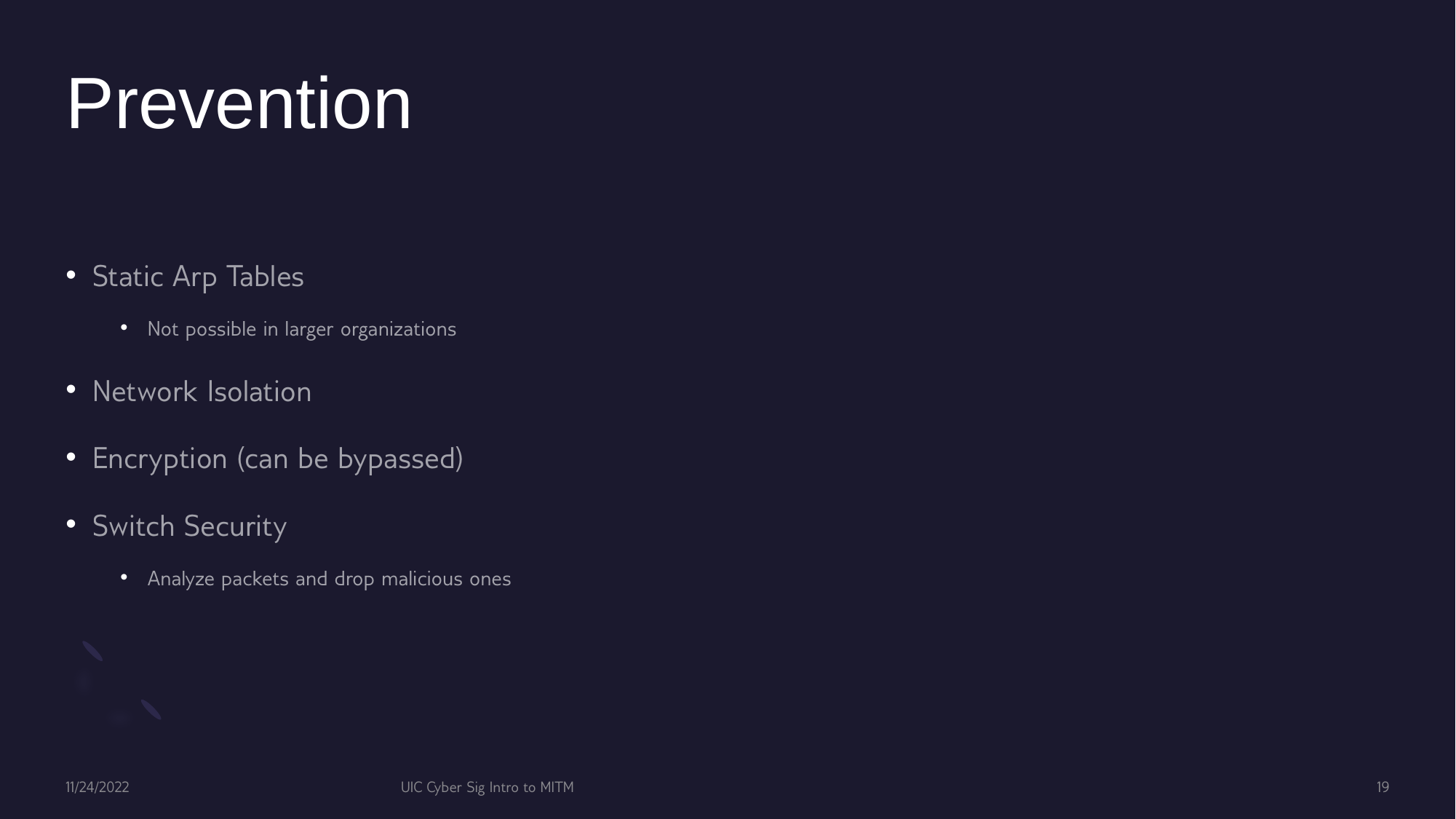

# Prevention
Static Arp Tables
Not possible in larger organizations
Network Isolation
Encryption (can be bypassed)
Switch Security
Analyze packets and drop malicious ones
11/24/2022
UIC Cyber Sig Intro to MITM
19